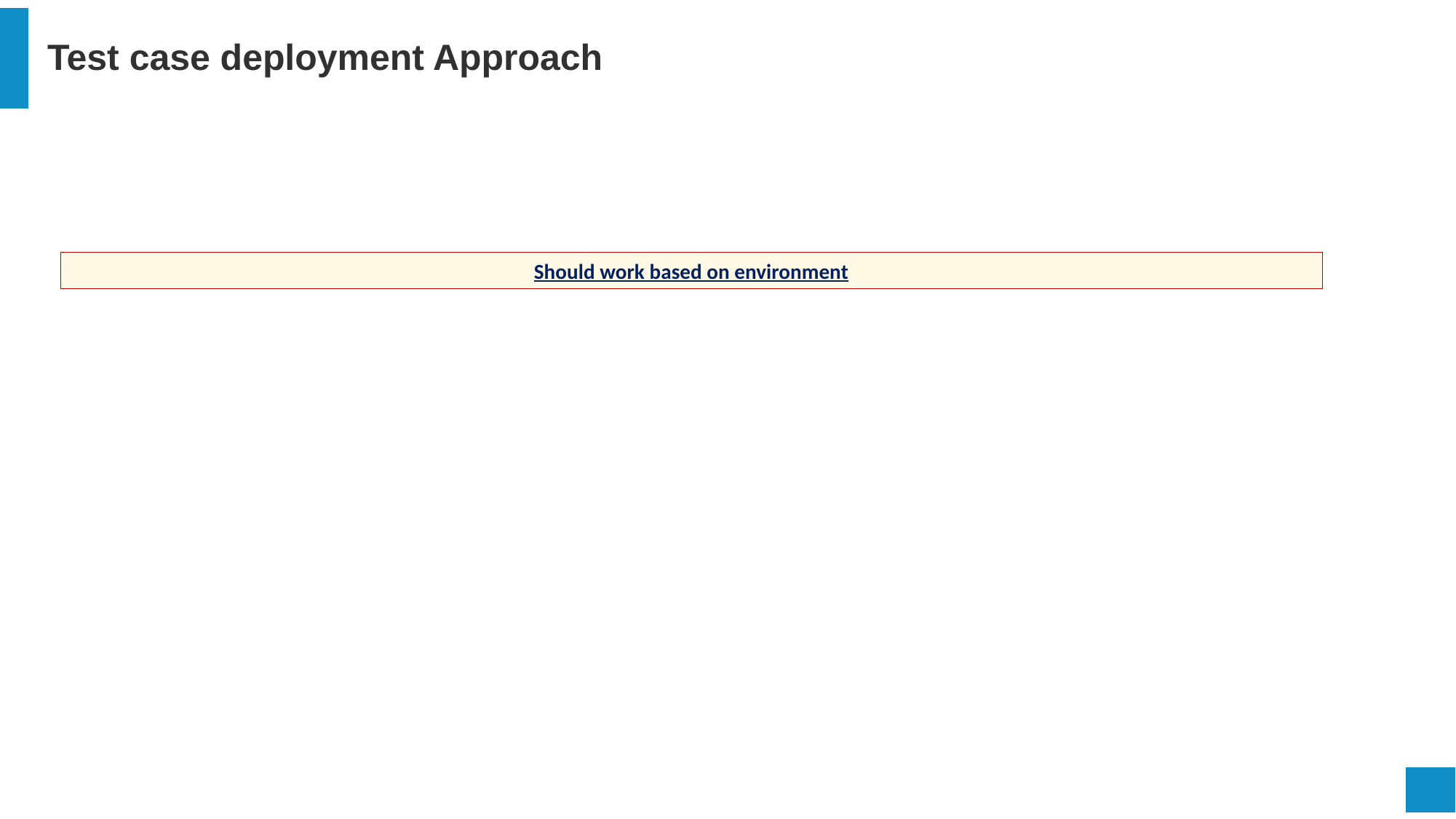

# Test case deployment Approach
Automation - Sequential
Automation - Parallel
Should work based on environment